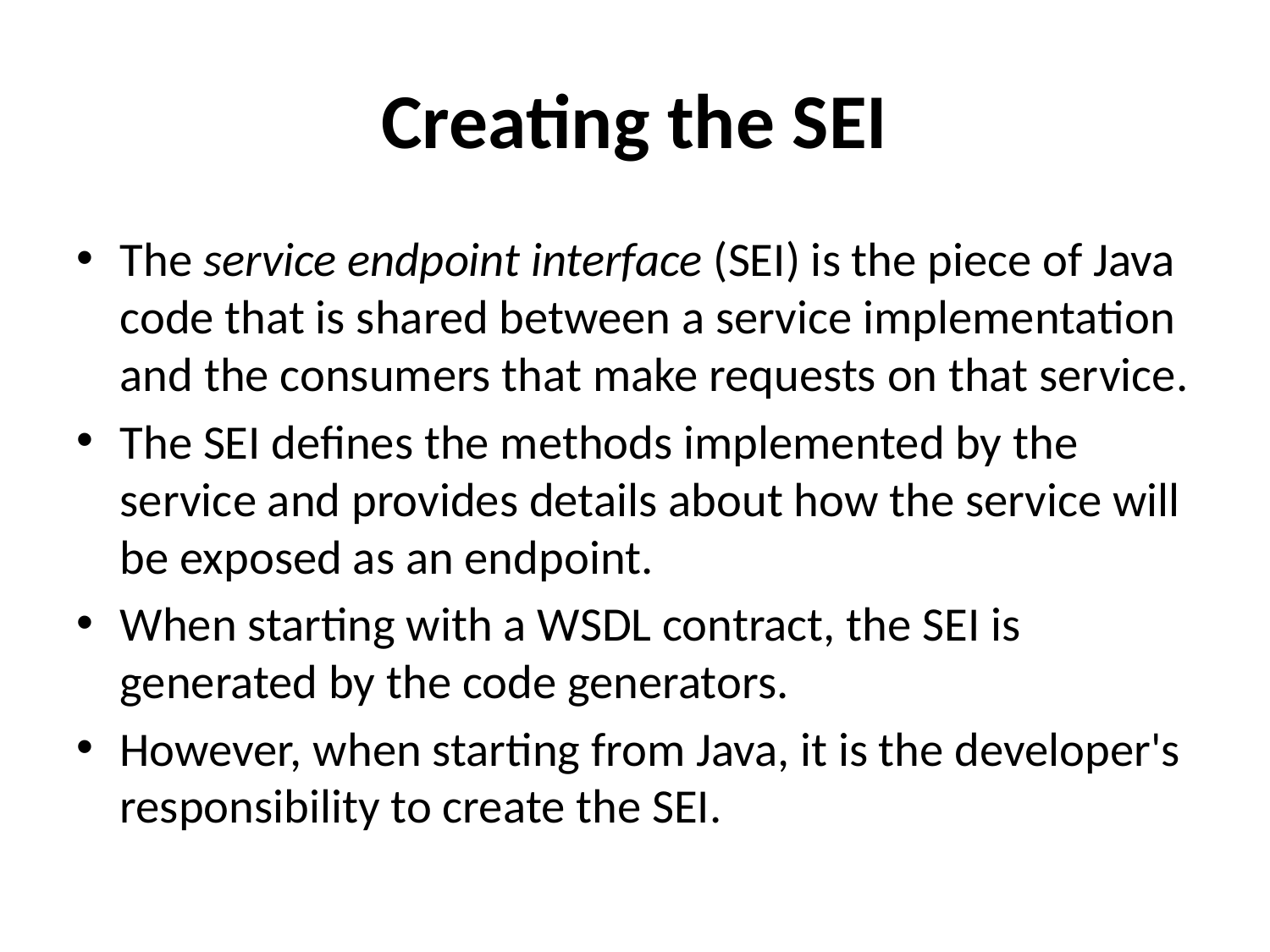

# Creating the SEI
The service endpoint interface (SEI) is the piece of Java code that is shared between a service implementation and the consumers that make requests on that service.
The SEI defines the methods implemented by the service and provides details about how the service will be exposed as an endpoint.
When starting with a WSDL contract, the SEI is generated by the code generators.
However, when starting from Java, it is the developer's responsibility to create the SEI.